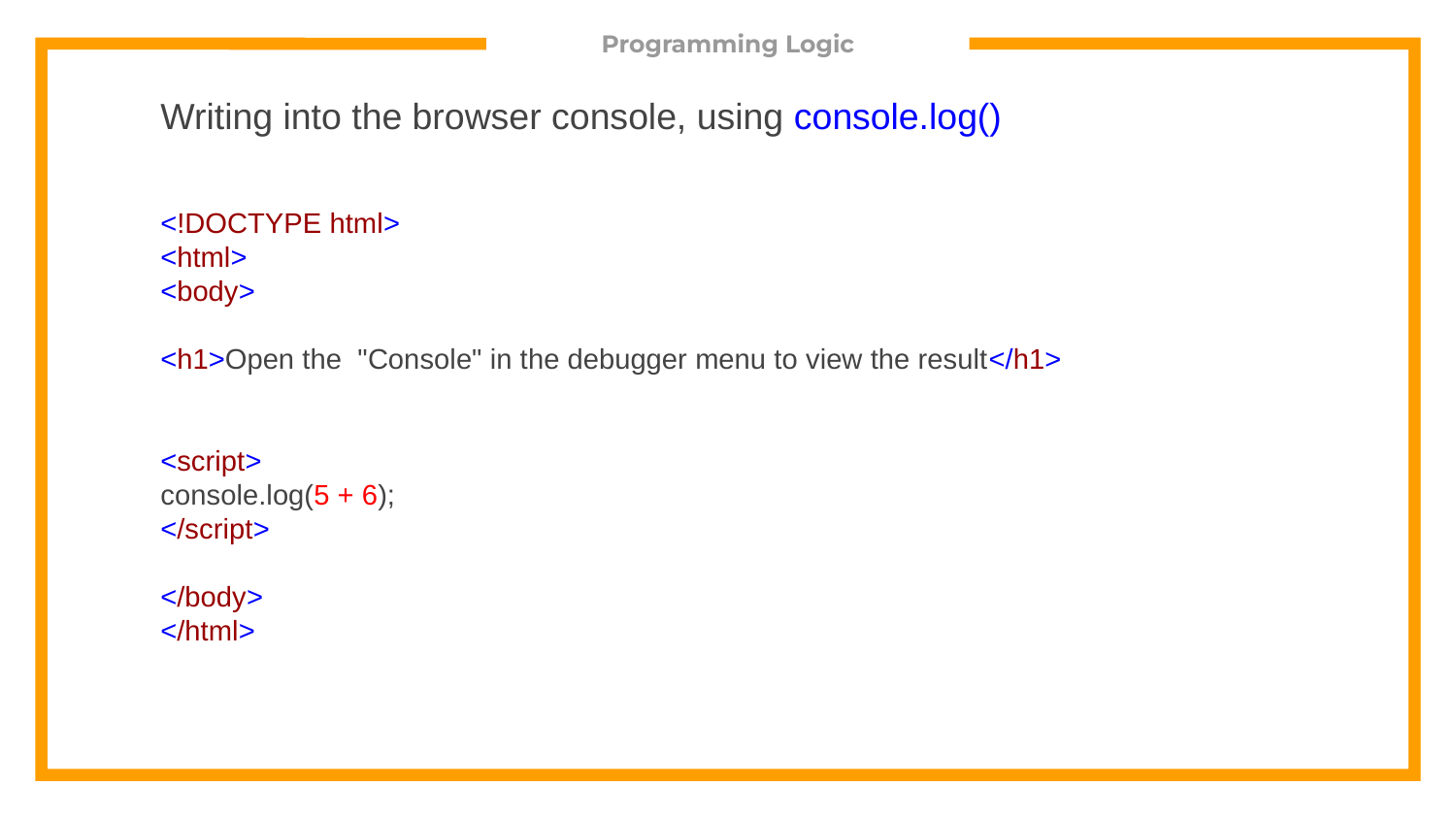

# Programming Logic
Writing into the browser console, using console.log()

<!DOCTYPE html>
<html>
<body>

<h1>Open the  "Console" in the debugger menu to view the result</h1>

<script>
console.log(5 + 6);
</script>

</body>
</html>